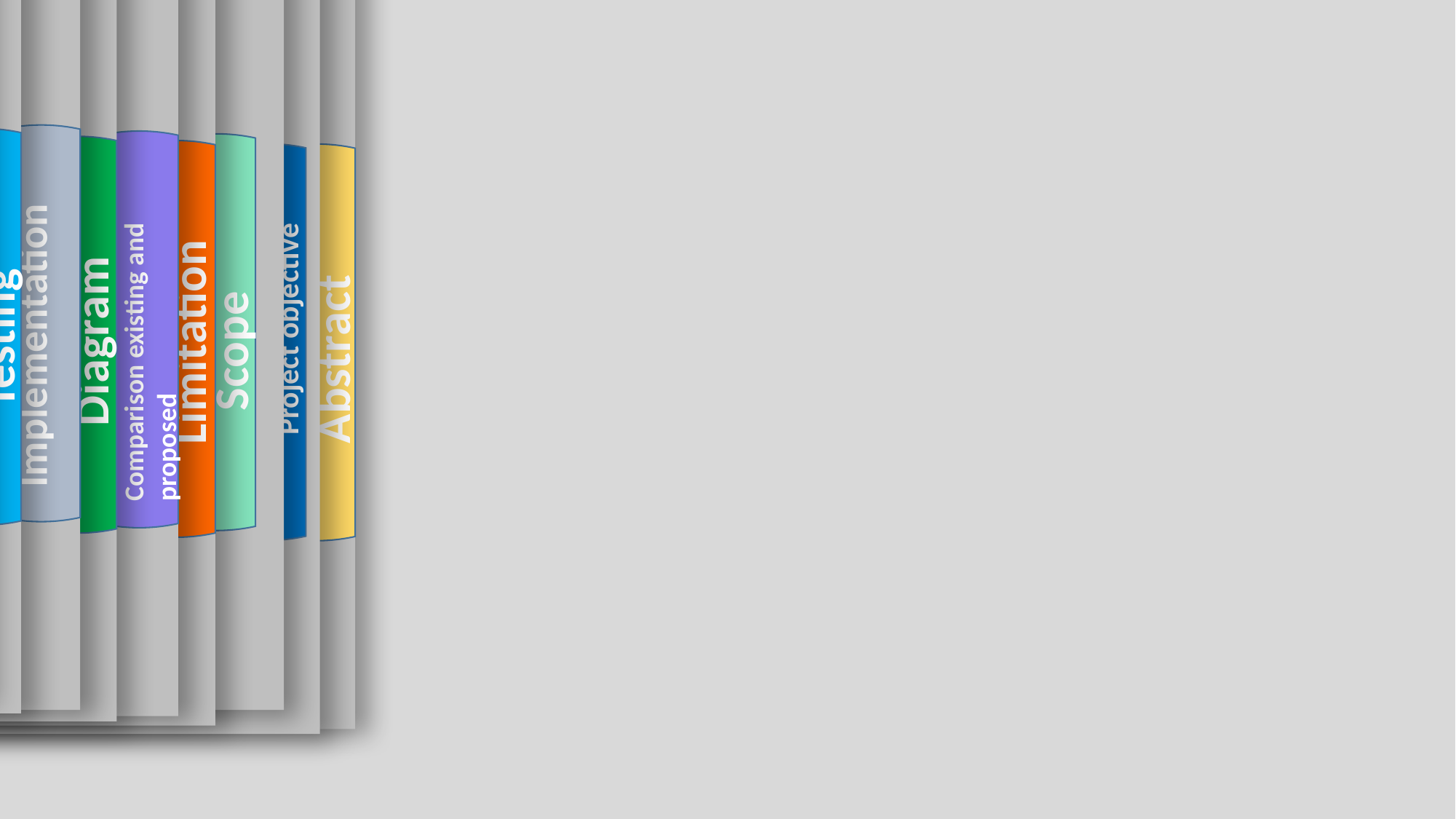

Advantage And
Disadvantage

Hardware and Software

Implementation

Scope

Testing

Comparison existing and proposed

Conclusion

Diagram

Limitation

Abstract

Project objective